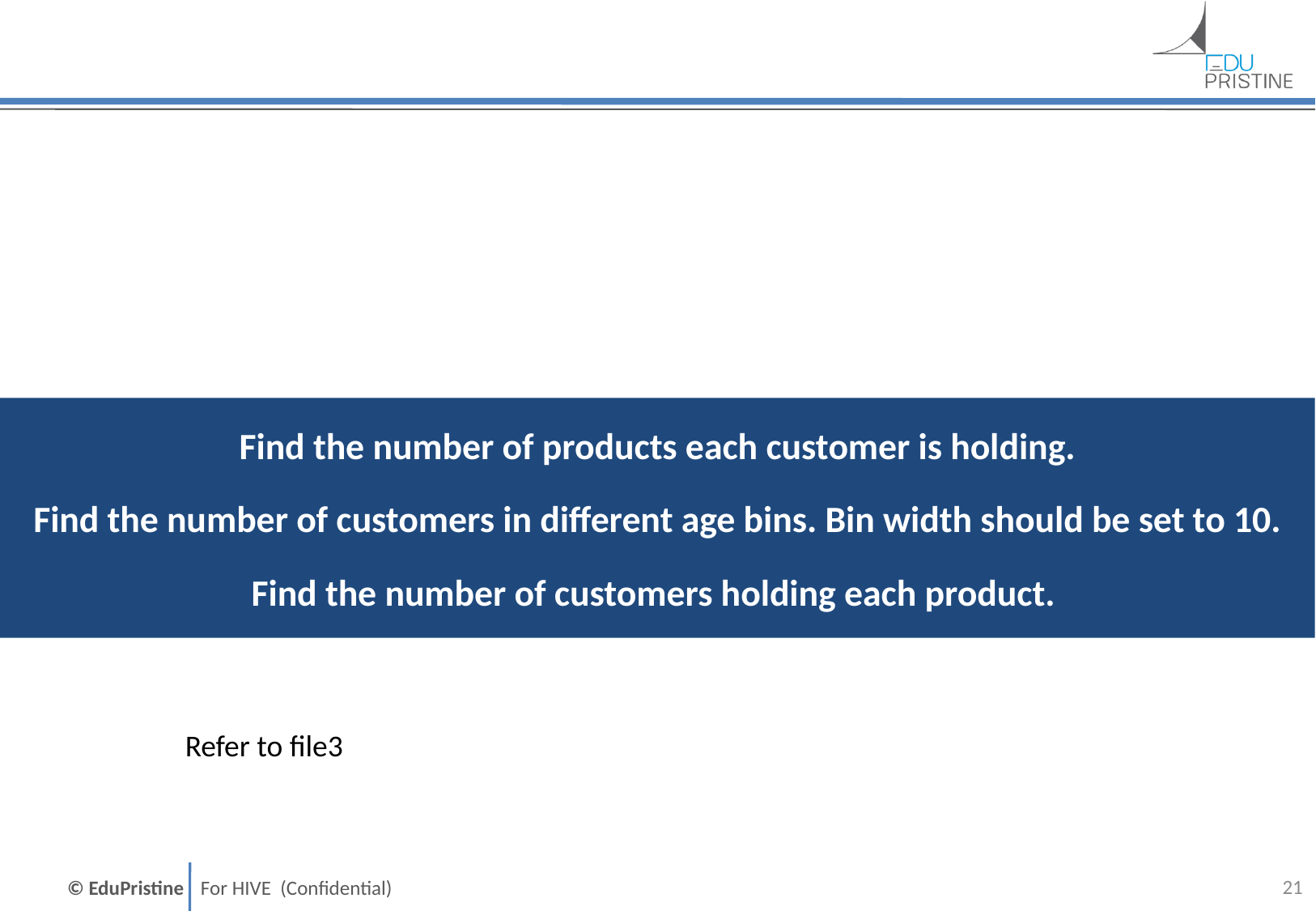

Find the number of products each customer is holding.
Find the number of customers in different age bins. Bin width should be set to 10.
Find the number of customers holding each product.
Refer to file3
21